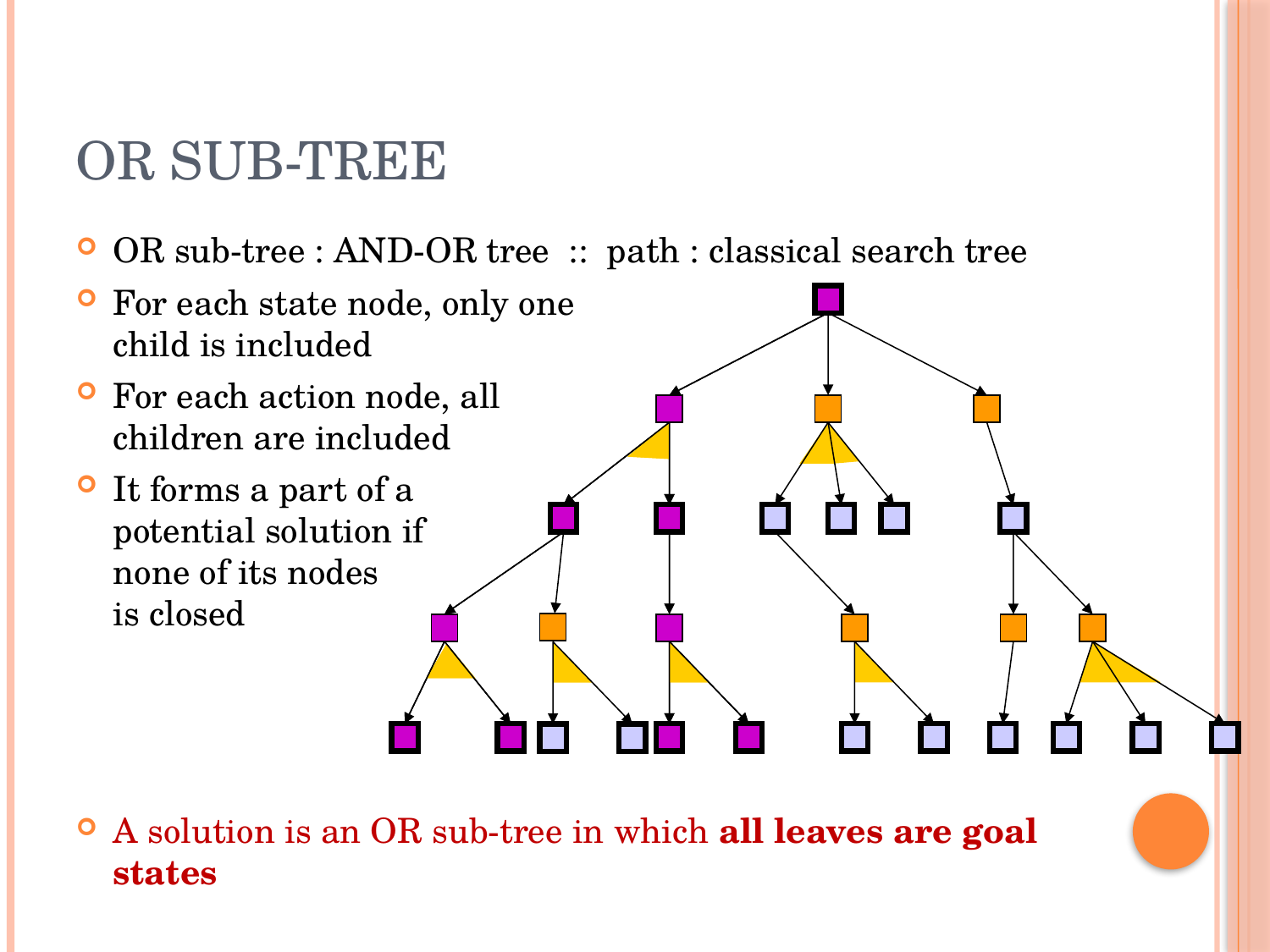

# OR Sub-Tree
OR sub-tree : AND-OR tree  ::  path : classical search tree
For each state node, only one
child is included
For each action node, all
children are included
It forms a part of a
potential solution if
none of its nodes
is closed
A solution is an OR sub-tree in which all leaves are goal states